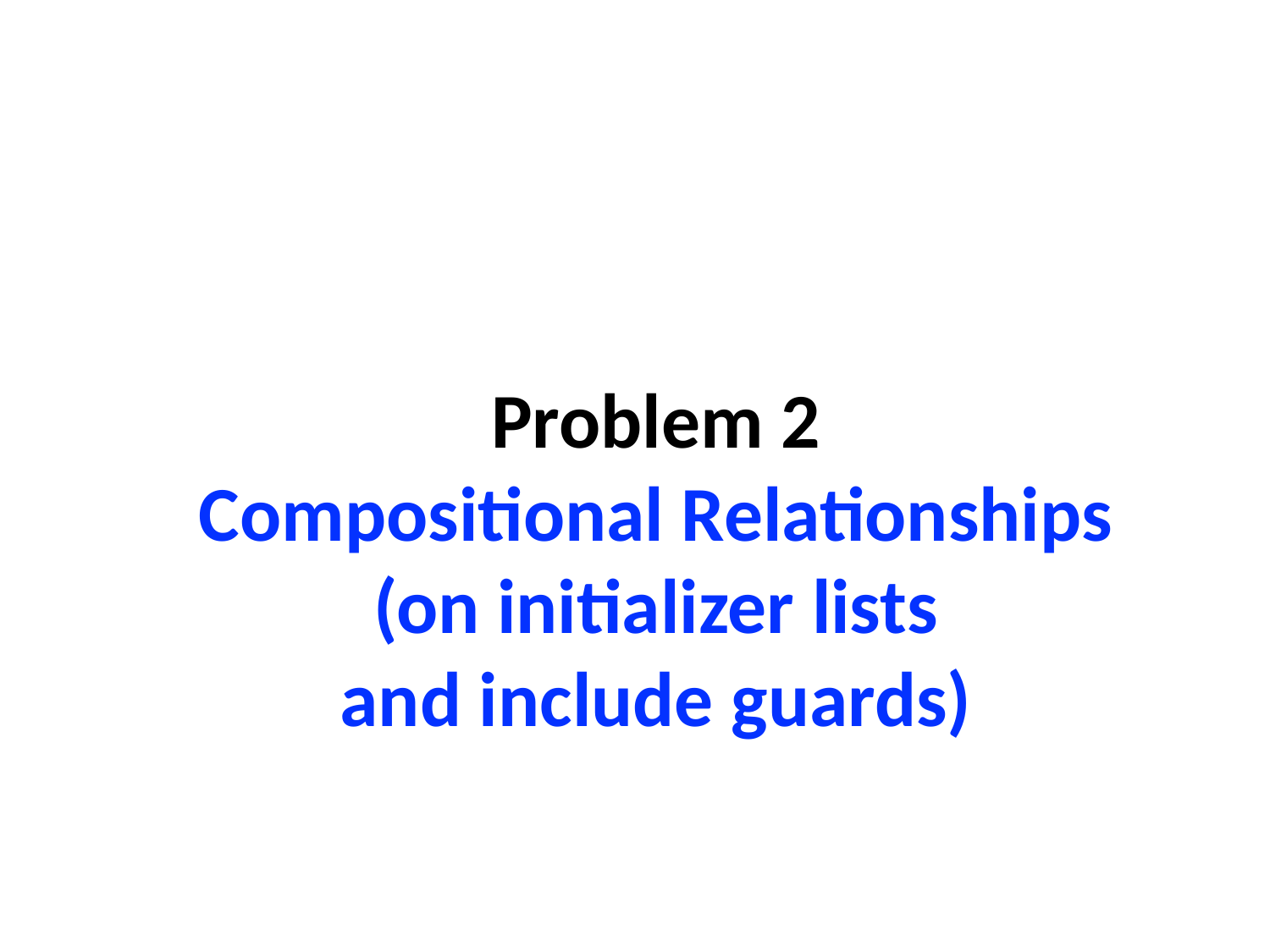

# Problem 2 Compositional Relationships (on initializer lists and include guards)